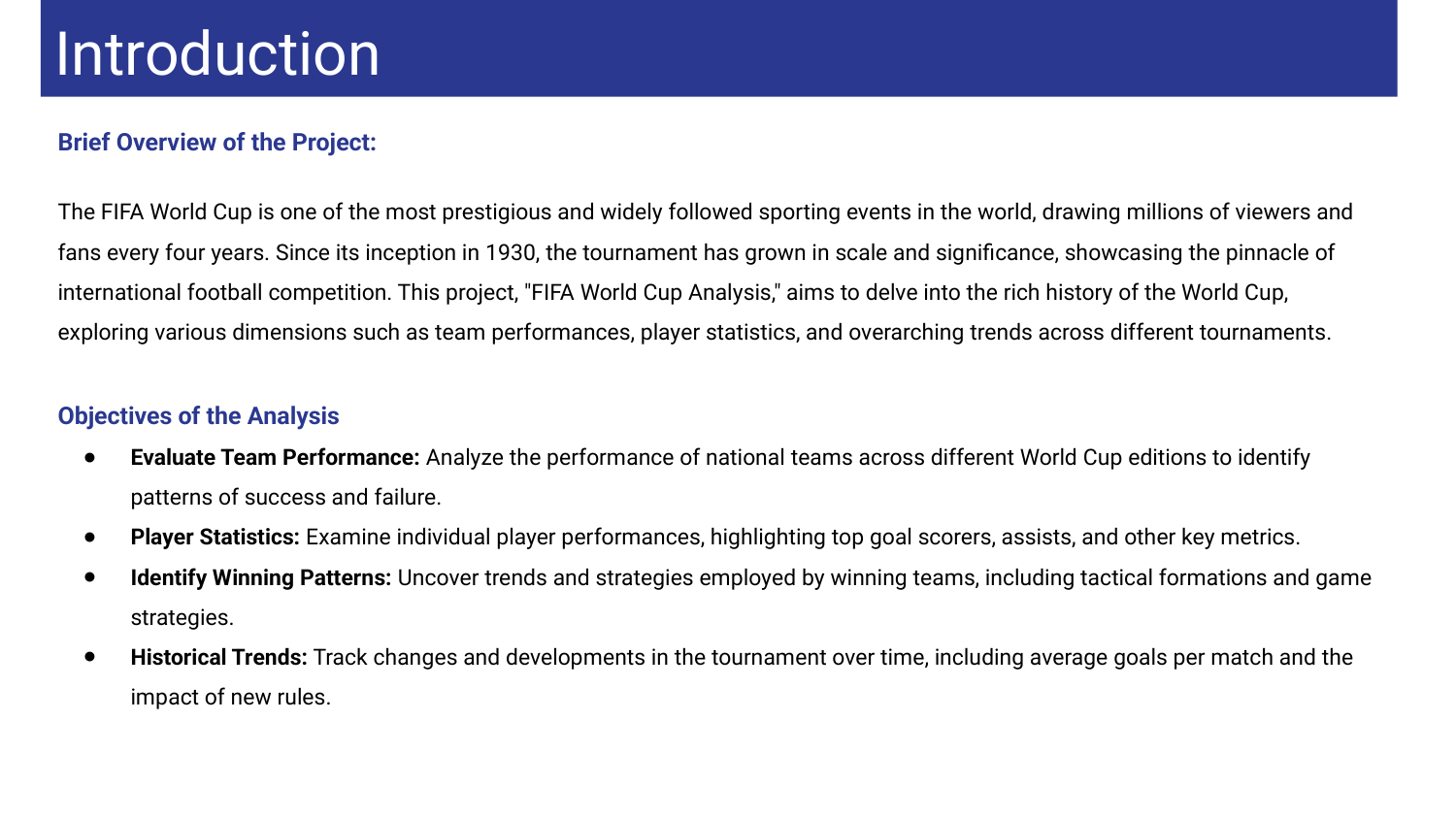

# Introduction
Brief Overview of the Project:

The FIFA World Cup is one of the most prestigious and widely followed sporting events in the world, drawing millions of viewers and fans every four years. Since its inception in 1930, the tournament has grown in scale and significance, showcasing the pinnacle of international football competition. This project, "FIFA World Cup Analysis," aims to delve into the rich history of the World Cup, exploring various dimensions such as team performances, player statistics, and overarching trends across different tournaments.

Objectives of the Analysis
Evaluate Team Performance: Analyze the performance of national teams across different World Cup editions to identify patterns of success and failure.
Player Statistics: Examine individual player performances, highlighting top goal scorers, assists, and other key metrics.
Identify Winning Patterns: Uncover trends and strategies employed by winning teams, including tactical formations and game strategies.
Historical Trends: Track changes and developments in the tournament over time, including average goals per match and the impact of new rules.